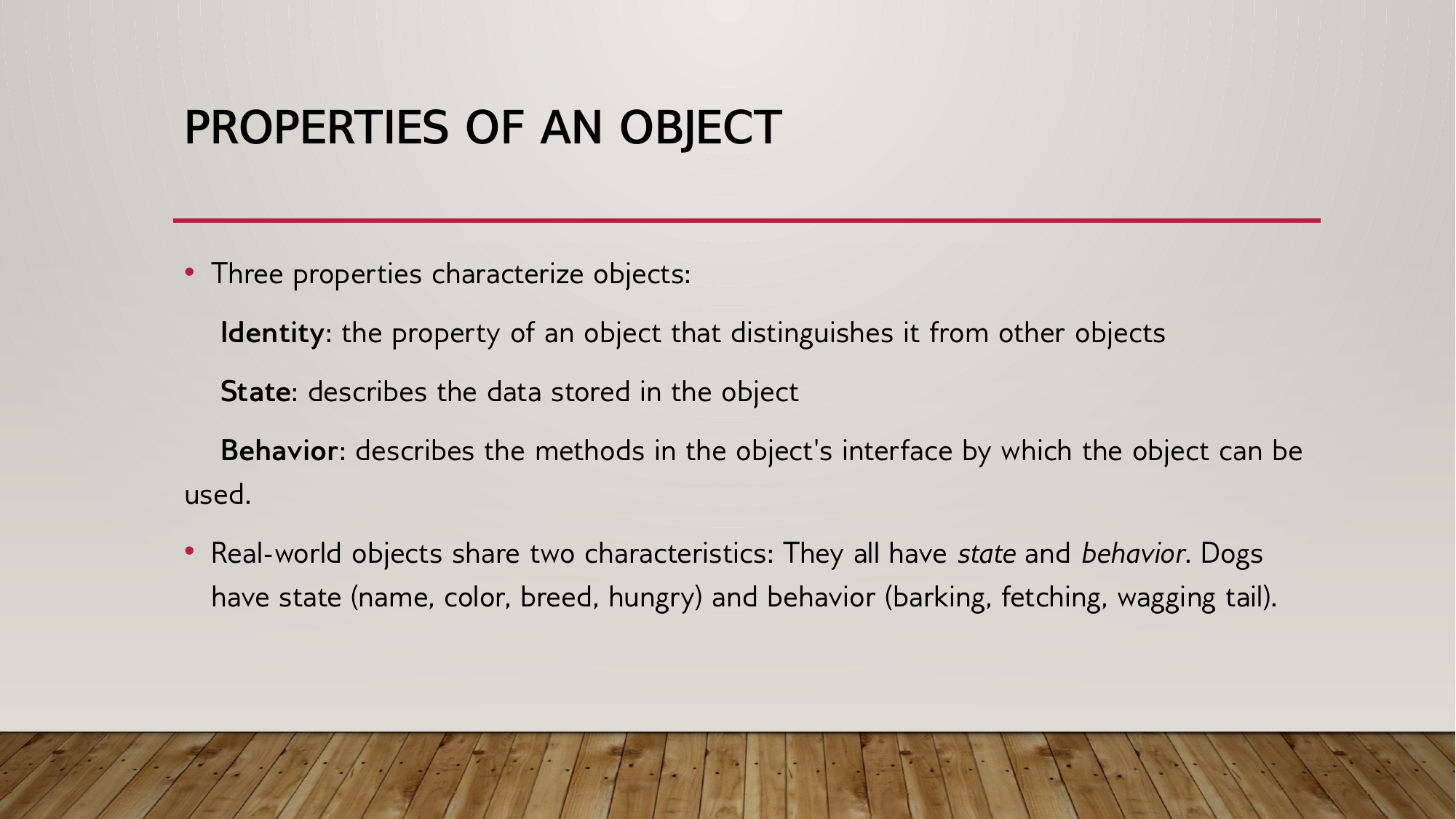

# Properties of an object
Three properties characterize objects:
    Identity: the property of an object that distinguishes it from other objects
    State: describes the data stored in the object
    Behavior: describes the methods in the object's interface by which the object can be used.
Real-world objects share two characteristics: They all have state and behavior. Dogs have state (name, color, breed, hungry) and behavior (barking, fetching, wagging tail).